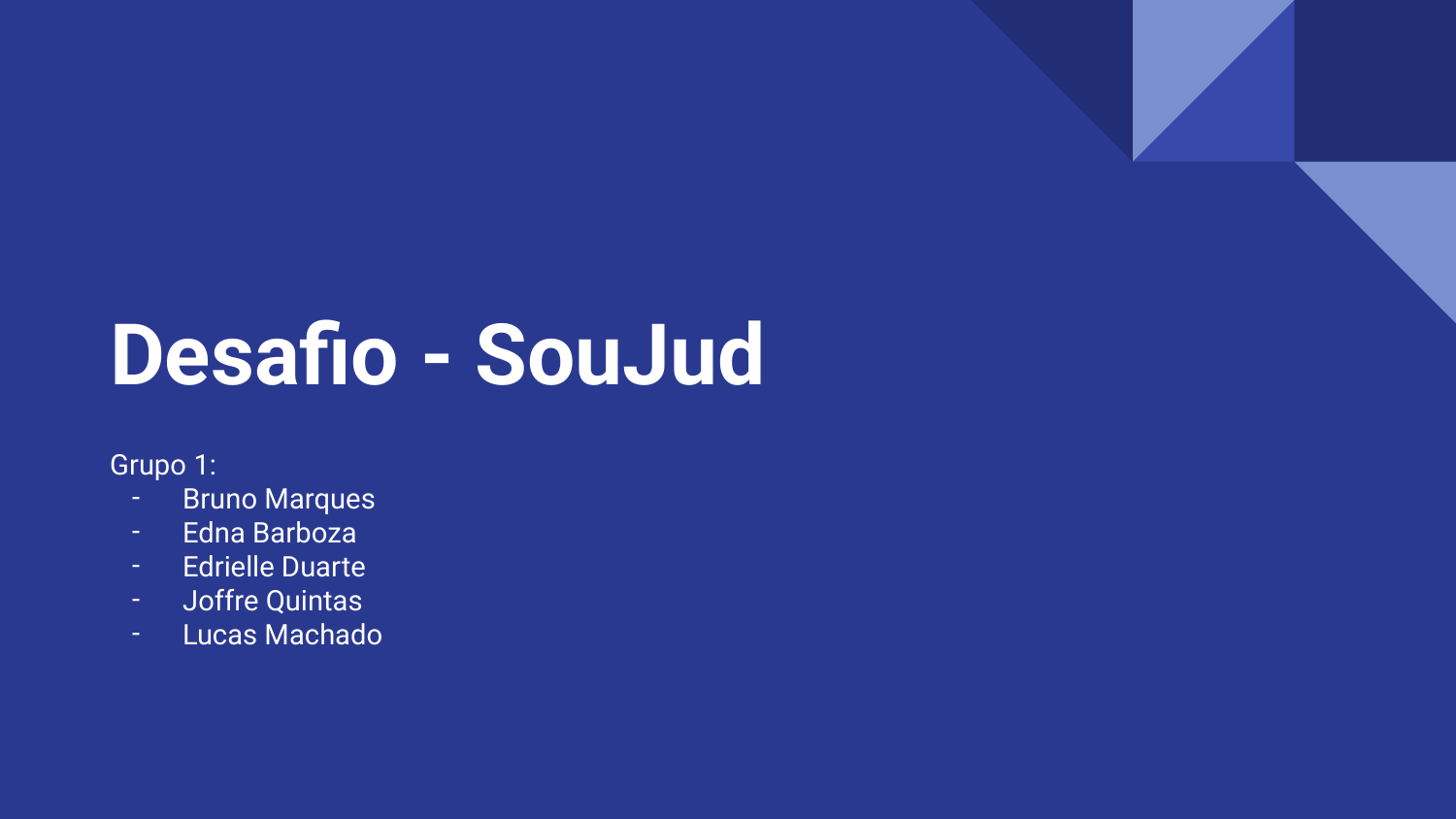

# Desafio - SouJud
Grupo 1:
Bruno Marques
Edna Barboza
Edrielle Duarte
Joffre Quintas
Lucas Machado